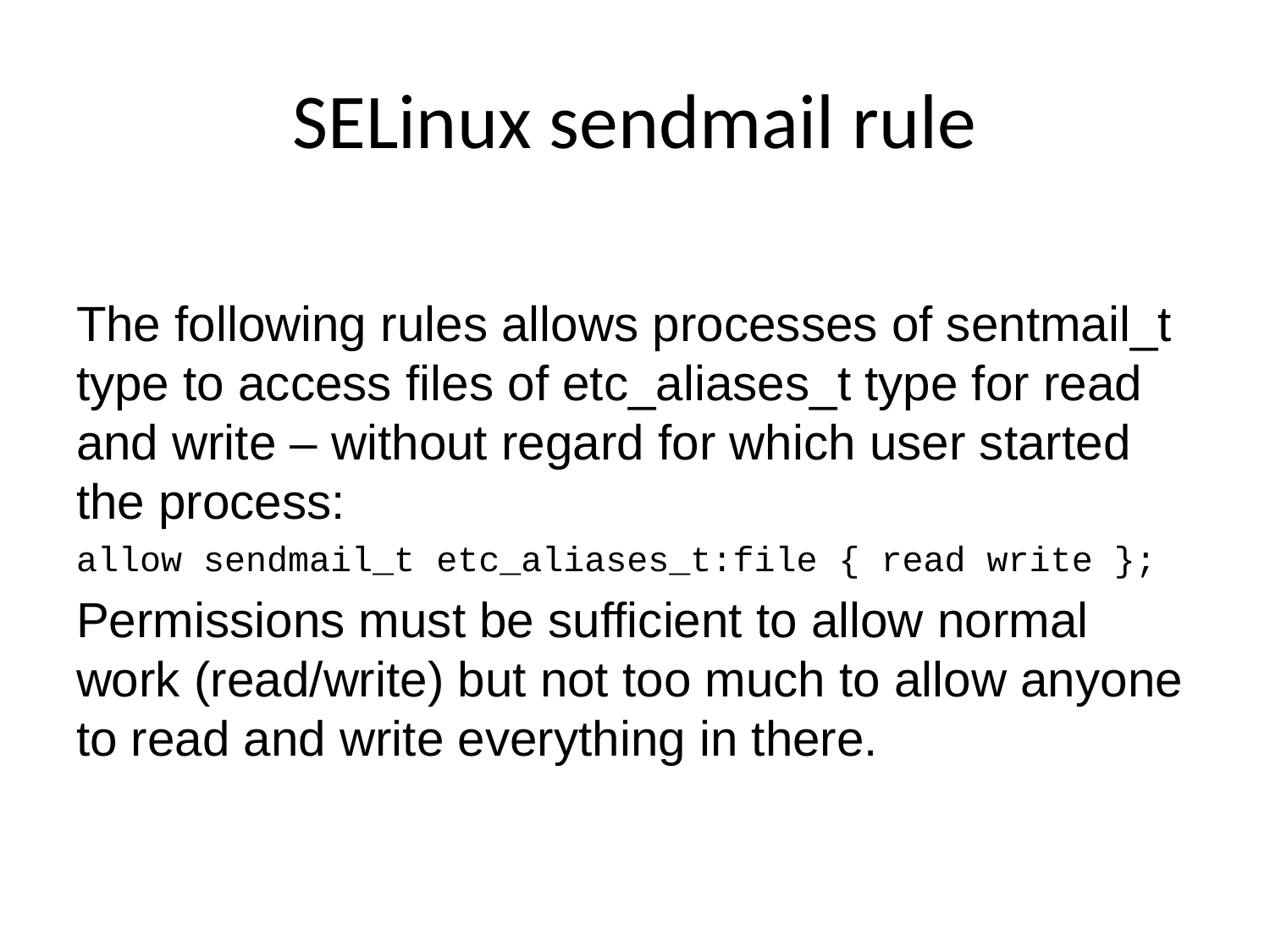

# SELinux sendmail rule
The following rules allows processes of sentmail_t type to access files of etc_aliases_t type for read and write – without regard for which user started the process:
allow sendmail_t etc_aliases_t:file { read write };
Permissions must be sufficient to allow normal work (read/write) but not too much to allow anyone to read and write everything in there.